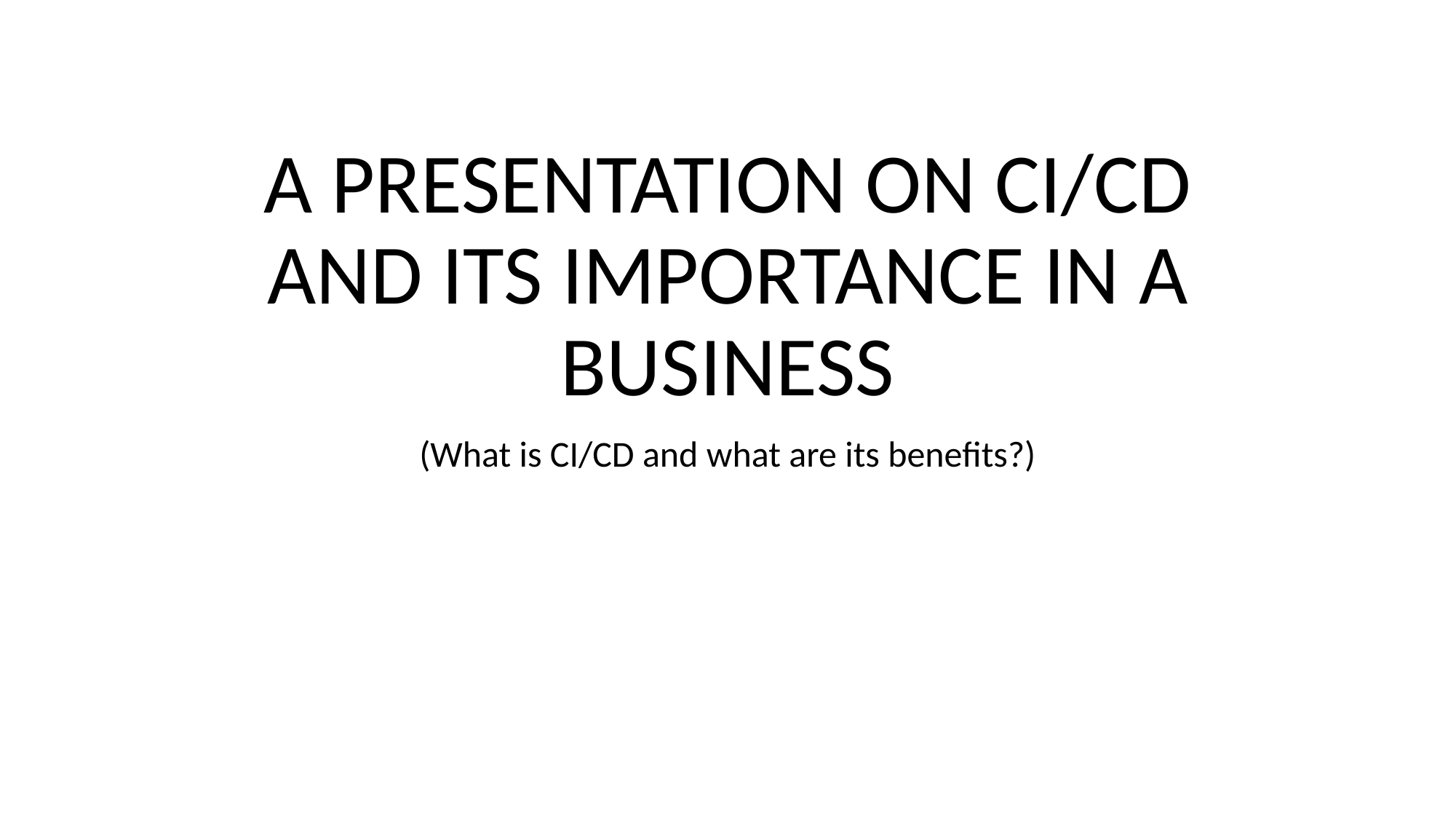

# A PRESENTATION ON CI/CD AND ITS IMPORTANCE IN A BUSINESS
(What is CI/CD and what are its benefits?)